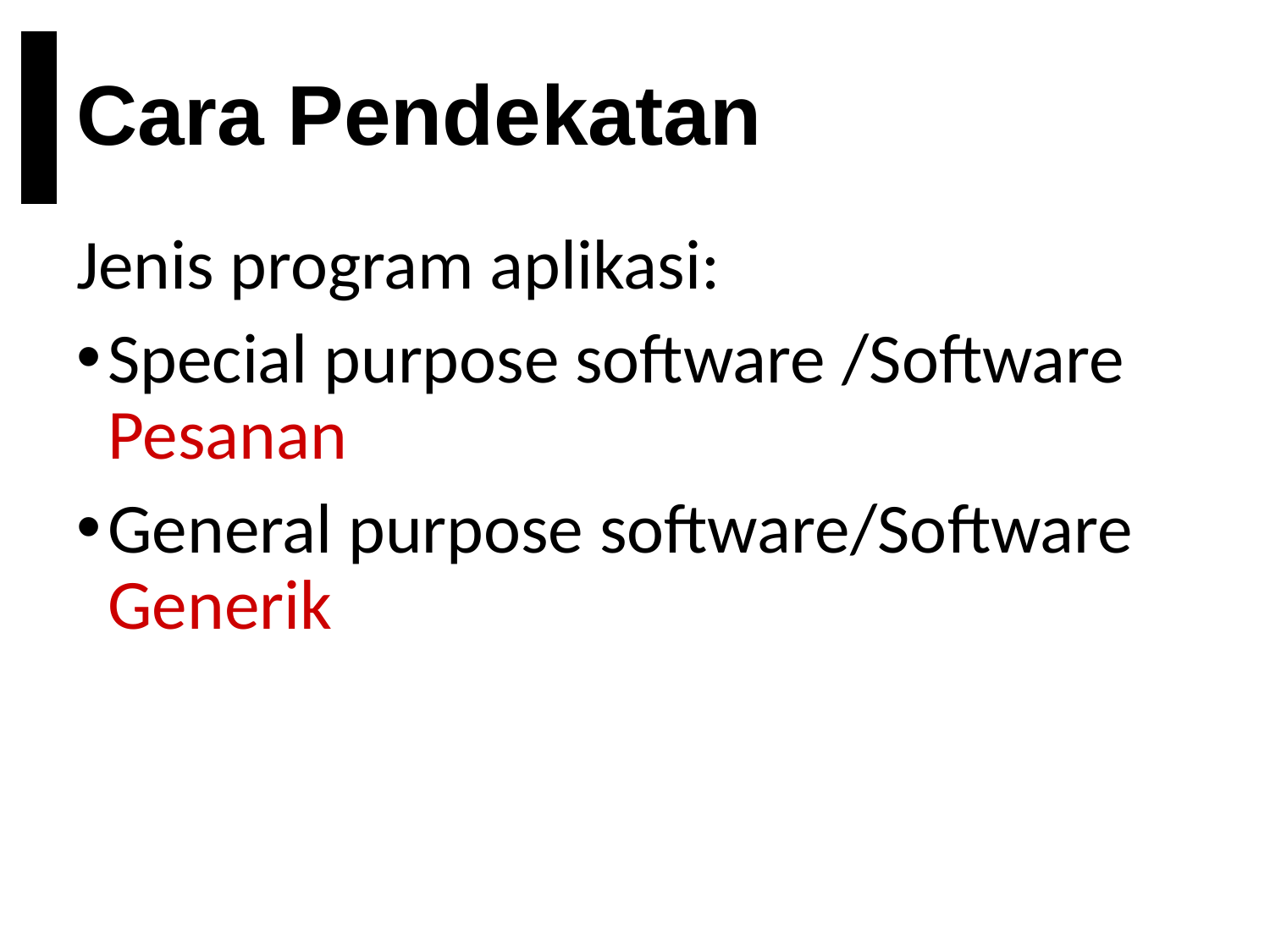

# Cara Pendekatan
Jenis program aplikasi:
Special purpose software /Software Pesanan
General purpose software/Software Generik